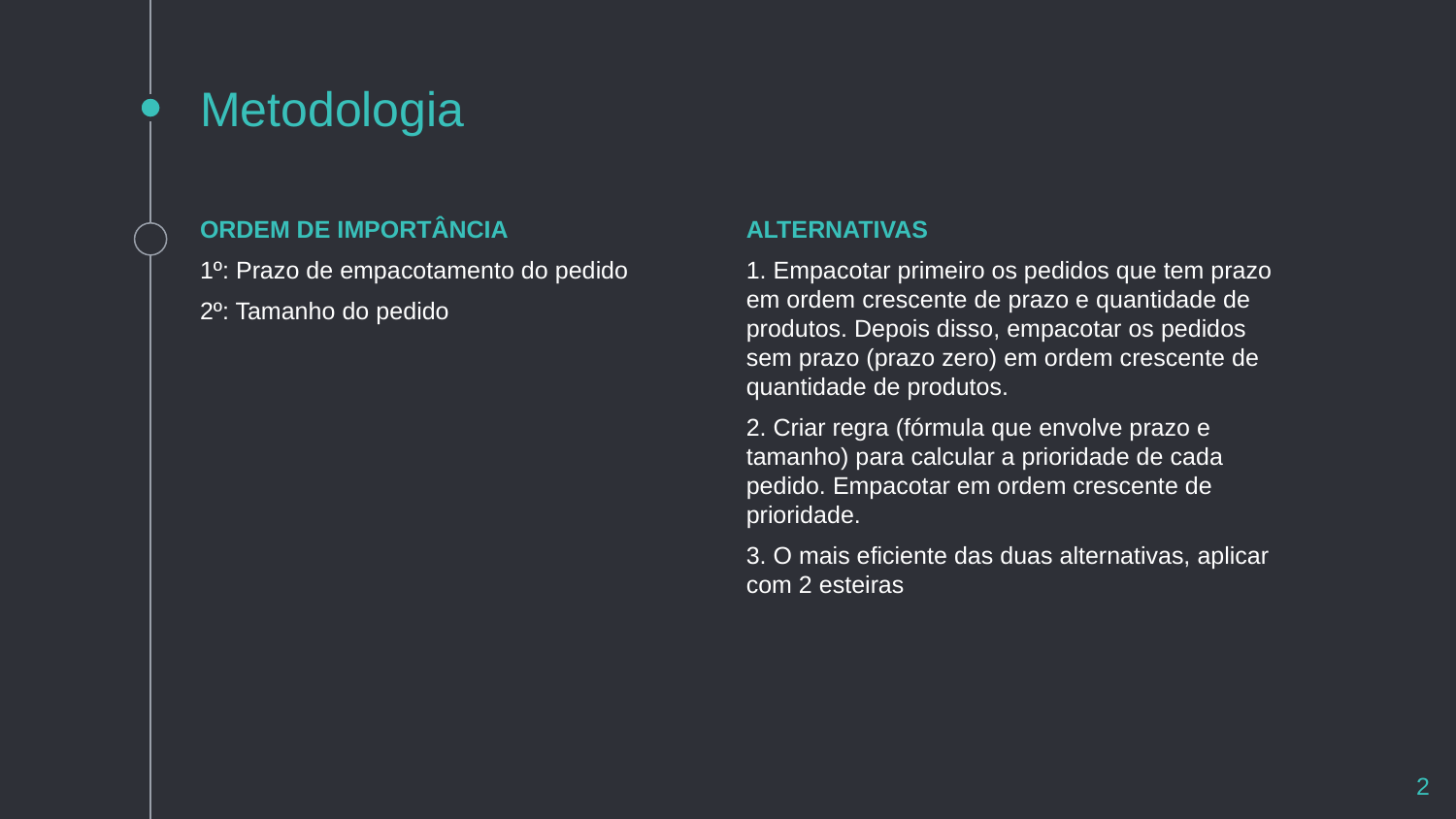

# Metodologia
ORDEM DE IMPORTÂNCIA
1º: Prazo de empacotamento do pedido
2º: Tamanho do pedido

ALTERNATIVAS
1. Empacotar primeiro os pedidos que tem prazo em ordem crescente de prazo e quantidade de produtos. Depois disso, empacotar os pedidos sem prazo (prazo zero) em ordem crescente de quantidade de produtos.
2. Criar regra (fórmula que envolve prazo e tamanho) para calcular a prioridade de cada pedido. Empacotar em ordem crescente de prioridade.
3. O mais eficiente das duas alternativas, aplicar com 2 esteiras
2